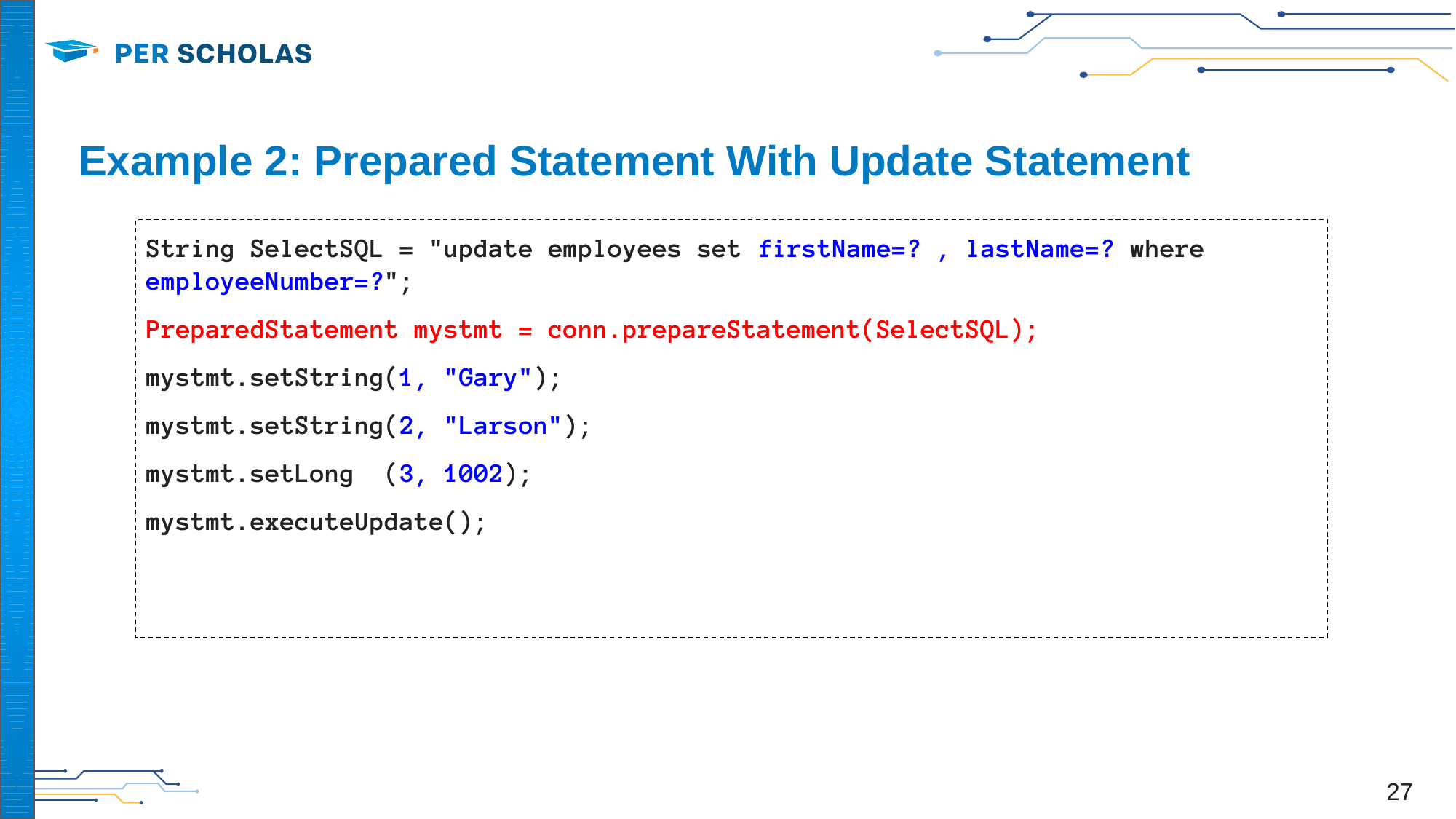

# Example 2: Prepared Statement With Update Statement
String SelectSQL = "update employees set firstName=? , lastName=? where employeeNumber=?";
PreparedStatement mystmt = conn.prepareStatement(SelectSQL);
mystmt.setString(1, "Gary");
mystmt.setString(2, "Larson");
mystmt.setLong  (3, 1002);
mystmt.executeUpdate();

27